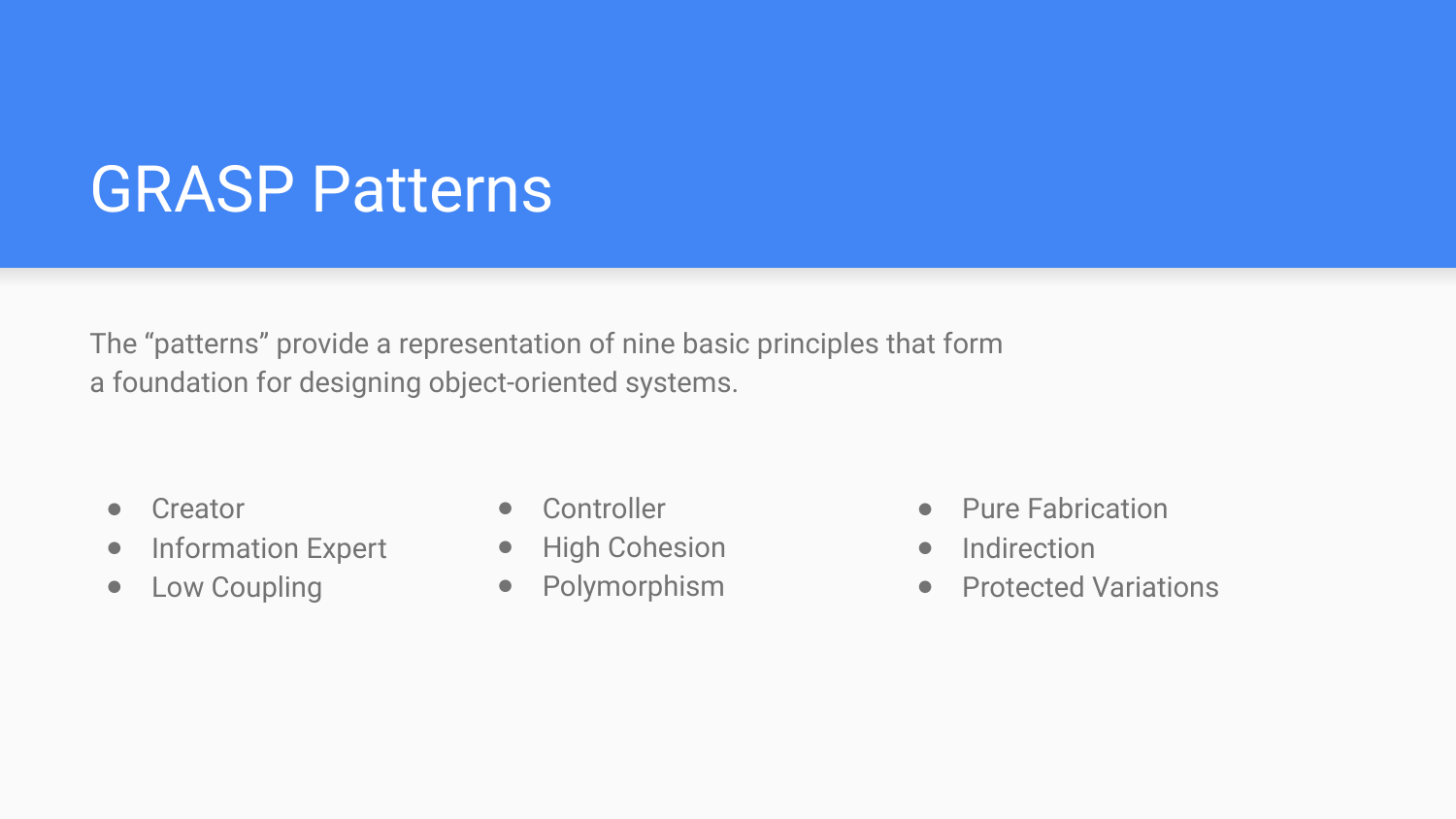

# GRASP Patterns
The “patterns” provide a representation of nine basic principles that form
a foundation for designing object-oriented systems.

Controller
High Cohesion
Polymorphism

Creator
Information Expert
Low Coupling

Pure Fabrication
Indirection
Protected Variations